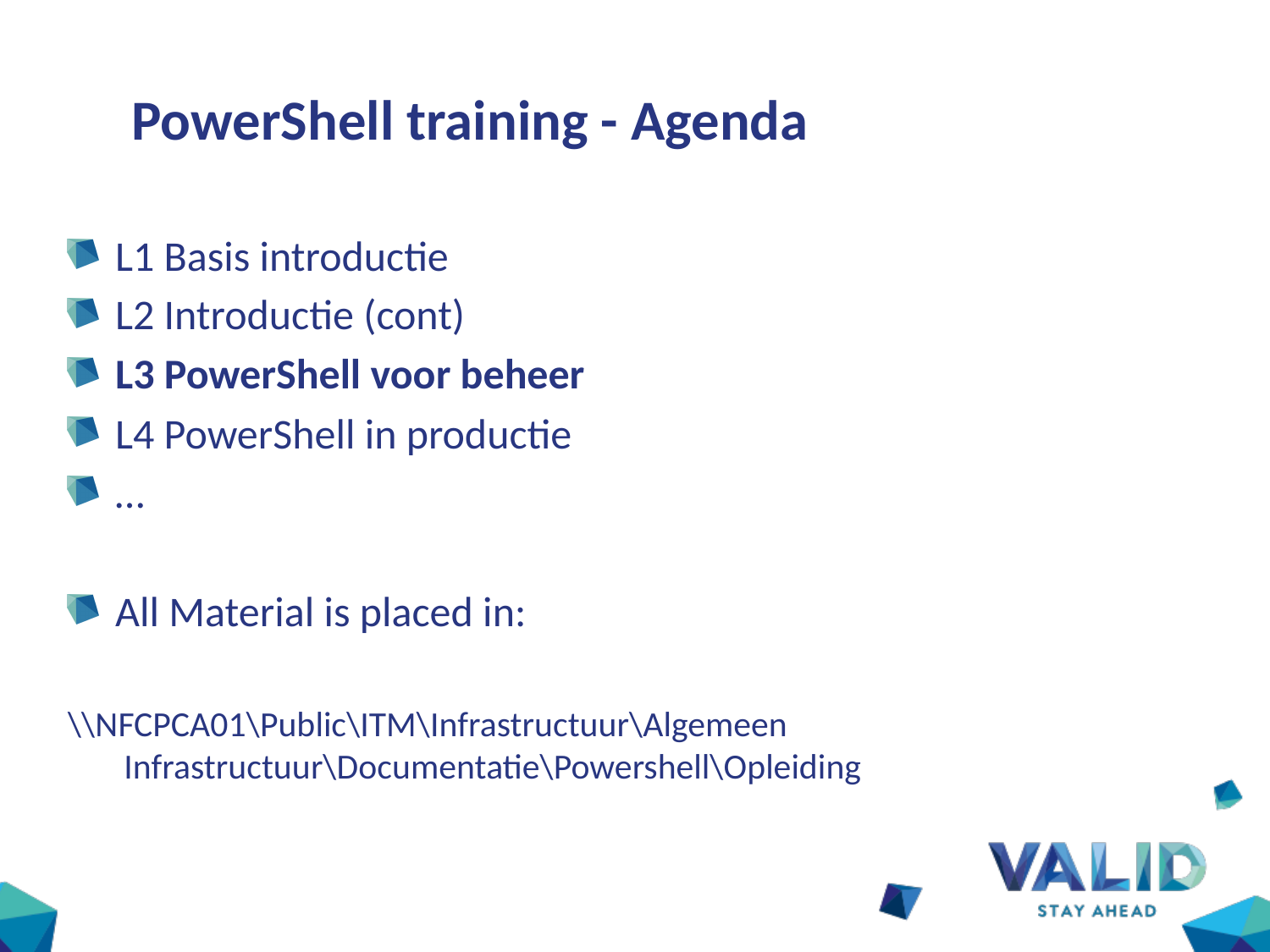

# PowerShell training - Agenda
L1 Basis introductie
L2 Introductie (cont)
L3 PowerShell voor beheer
L4 PowerShell in productie
…

All Material is placed in:

\\NFCPCA01\Public\ITM\Infrastructuur\Algemeen
       Infrastructuur\Documentatie\Powershell\Opleiding